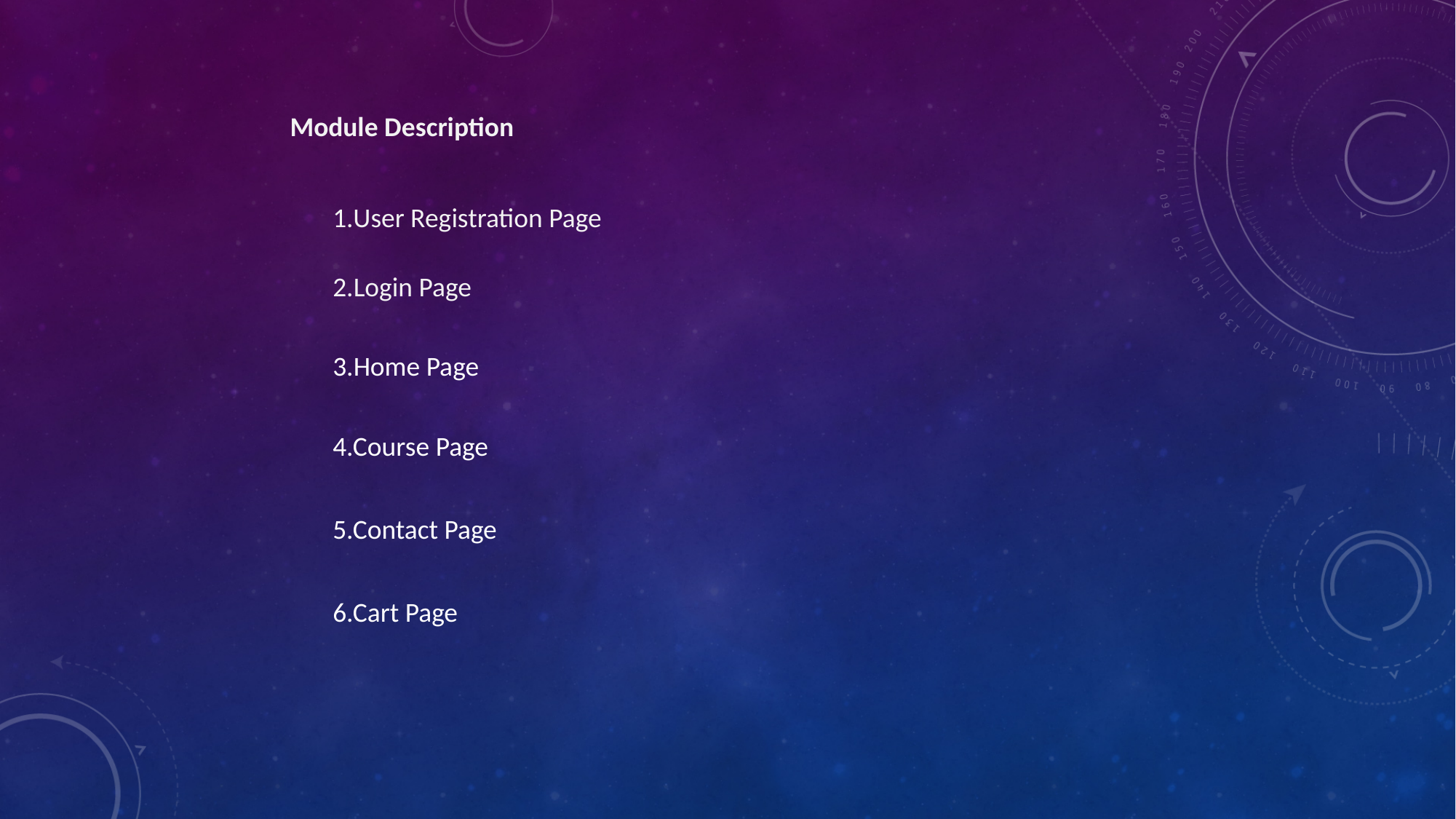

Module Description
1.User Registration Page
2.Login Page
3.Home Page
4.Course Page
5.Contact Page
6.Cart Page